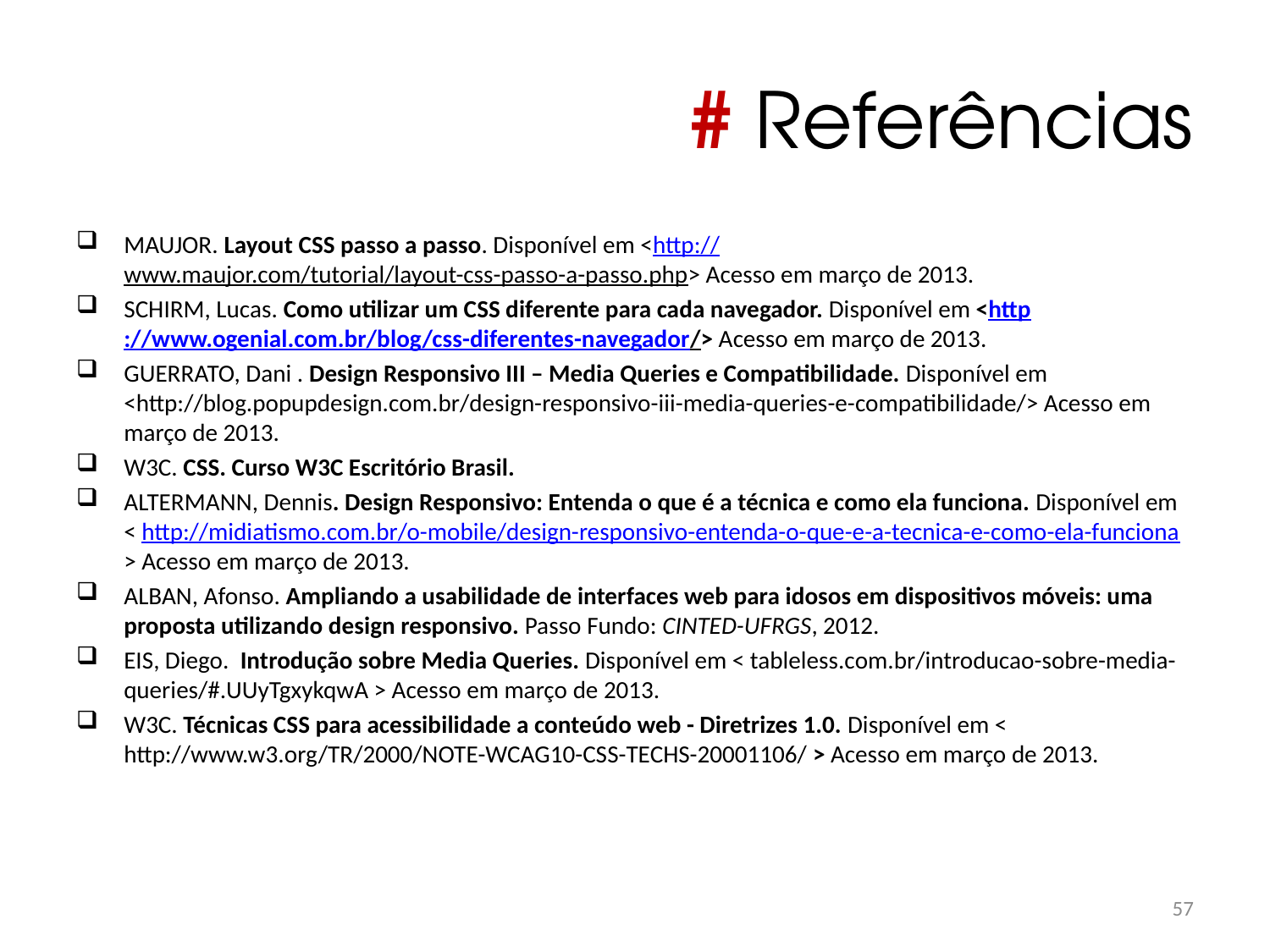

# # Referências
MAUJOR. Layout CSS passo a passo. Disponível em <http://www.maujor.com/tutorial/layout-css-passo-a-passo.php> Acesso em março de 2013.
SCHIRM, Lucas. Como utilizar um CSS diferente para cada navegador. Disponível em <http://www.ogenial.com.br/blog/css-diferentes-navegador/> Acesso em março de 2013.
GUERRATO, Dani . Design Responsivo III – Media Queries e Compatibilidade. Disponível em <http://blog.popupdesign.com.br/design-responsivo-iii-media-queries-e-compatibilidade/> Acesso em março de 2013.
W3C. CSS. Curso W3C Escritório Brasil.
ALTERMANN, Dennis. Design Responsivo: Entenda o que é a técnica e como ela funciona. Disponível em < http://midiatismo.com.br/o-mobile/design-responsivo-entenda-o-que-e-a-tecnica-e-como-ela-funciona > Acesso em março de 2013.
ALBAN, Afonso. Ampliando a usabilidade de interfaces web para idosos em dispositivos móveis: uma proposta utilizando design responsivo. Passo Fundo: CINTED-UFRGS, 2012.
EIS, Diego.  Introdução sobre Media Queries. Disponível em < tableless.com.br/introducao-sobre-media-queries/#.UUyTgxykqwA > Acesso em março de 2013.
W3C. Técnicas CSS para acessibilidade a conteúdo web - Diretrizes 1.0. Disponível em < http://www.w3.org/TR/2000/NOTE-WCAG10-CSS-TECHS-20001106/ > Acesso em março de 2013.

57